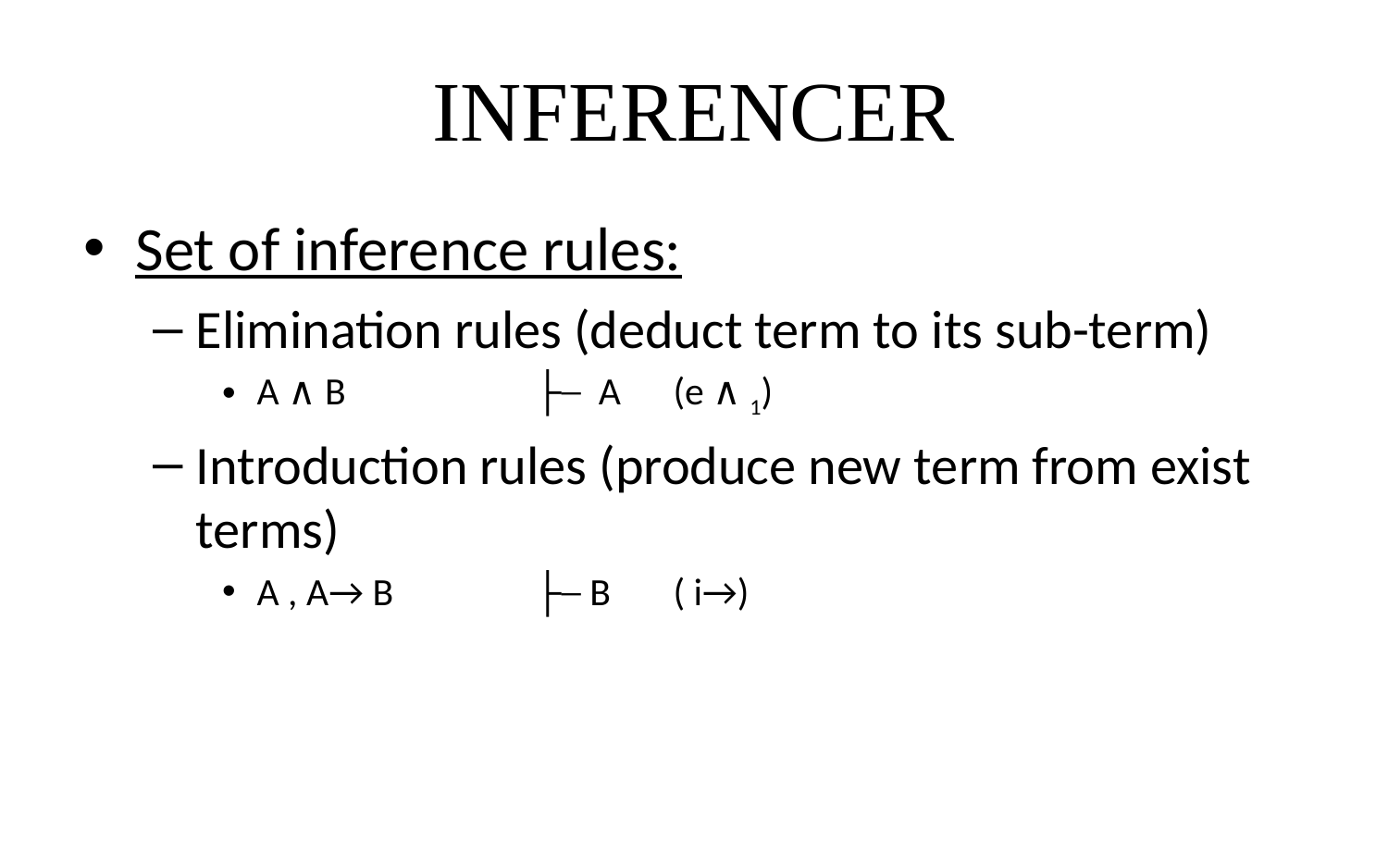

# INFERENCER
Set of inference rules:
Elimination rules (deduct term to its sub-term)
A ∧ B		├─  A 	(e ∧ 1)
Introduction rules (produce new term from exist terms)
A , A→ B 	├─ B 	( i→)